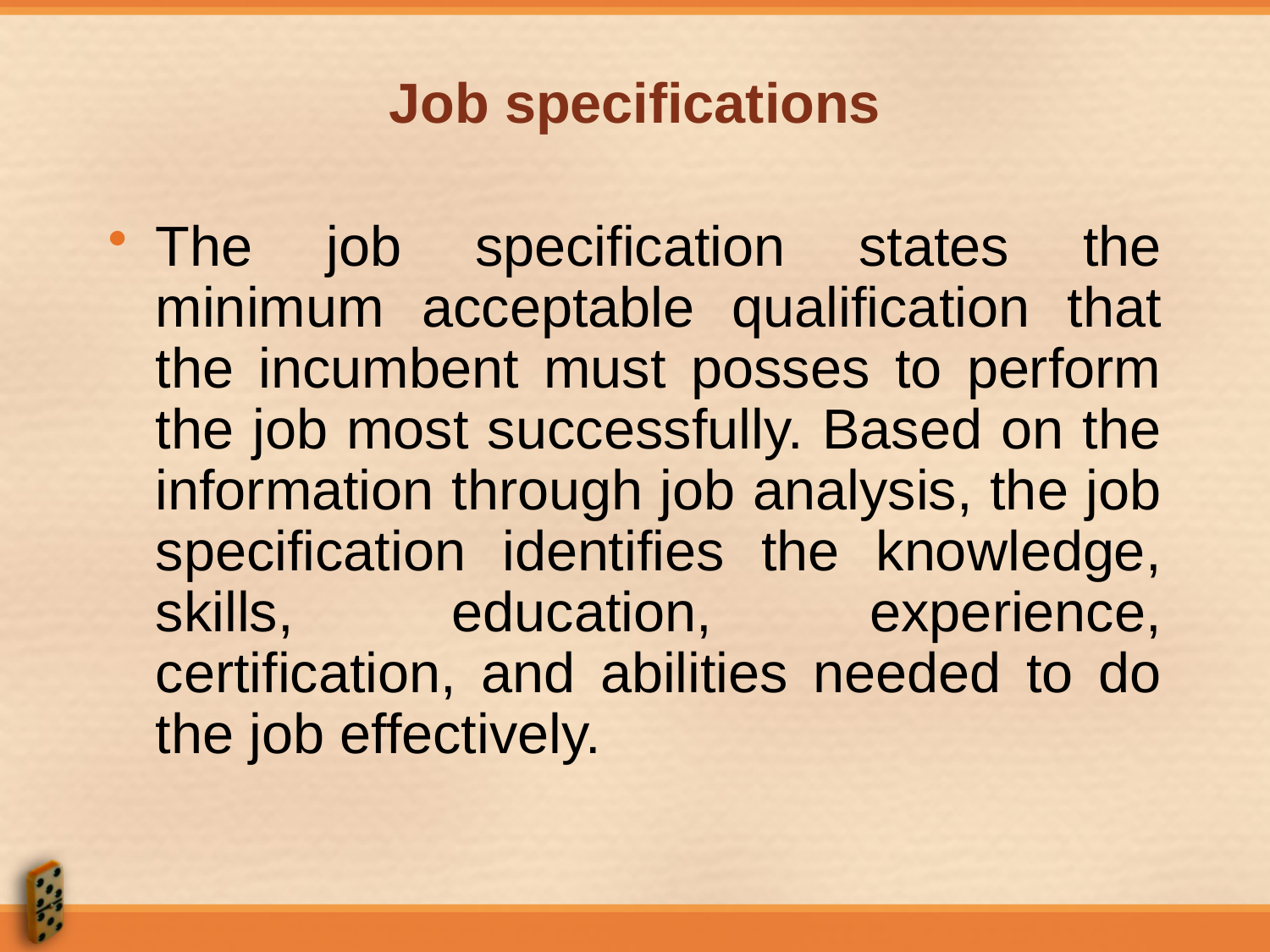

# Job specifications
The job specification states the minimum acceptable qualification that the incumbent must posses to perform the job most successfully. Based on the information through job analysis, the job specification identifies the knowledge, skills, education, experience, certification, and abilities needed to do the job effectively.